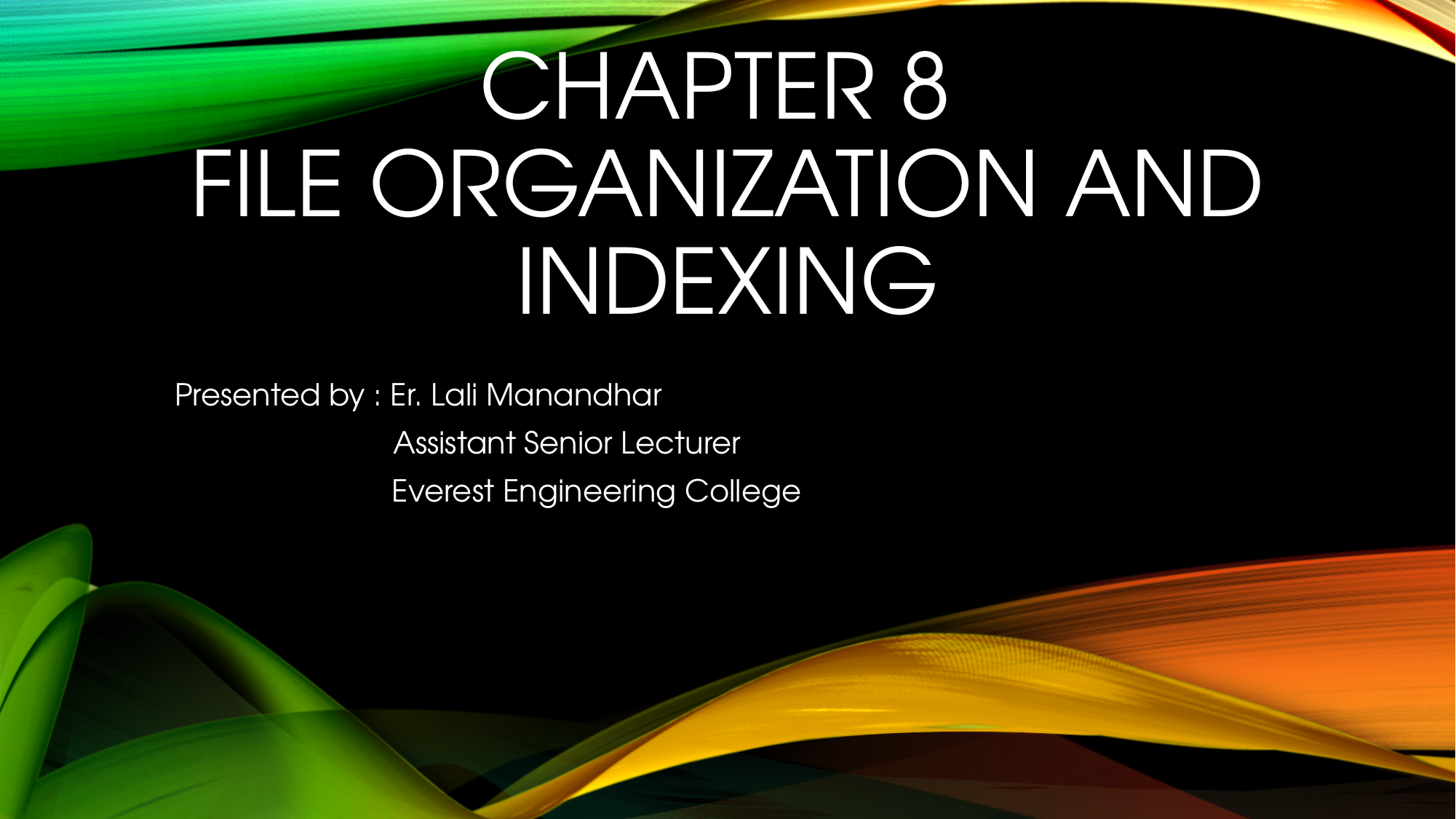

# Chapter 8 File organization and indexing
Presented by : Er. Lali Manandhar
	           	Assistant Senior Lecturer
                          Everest Engineering College